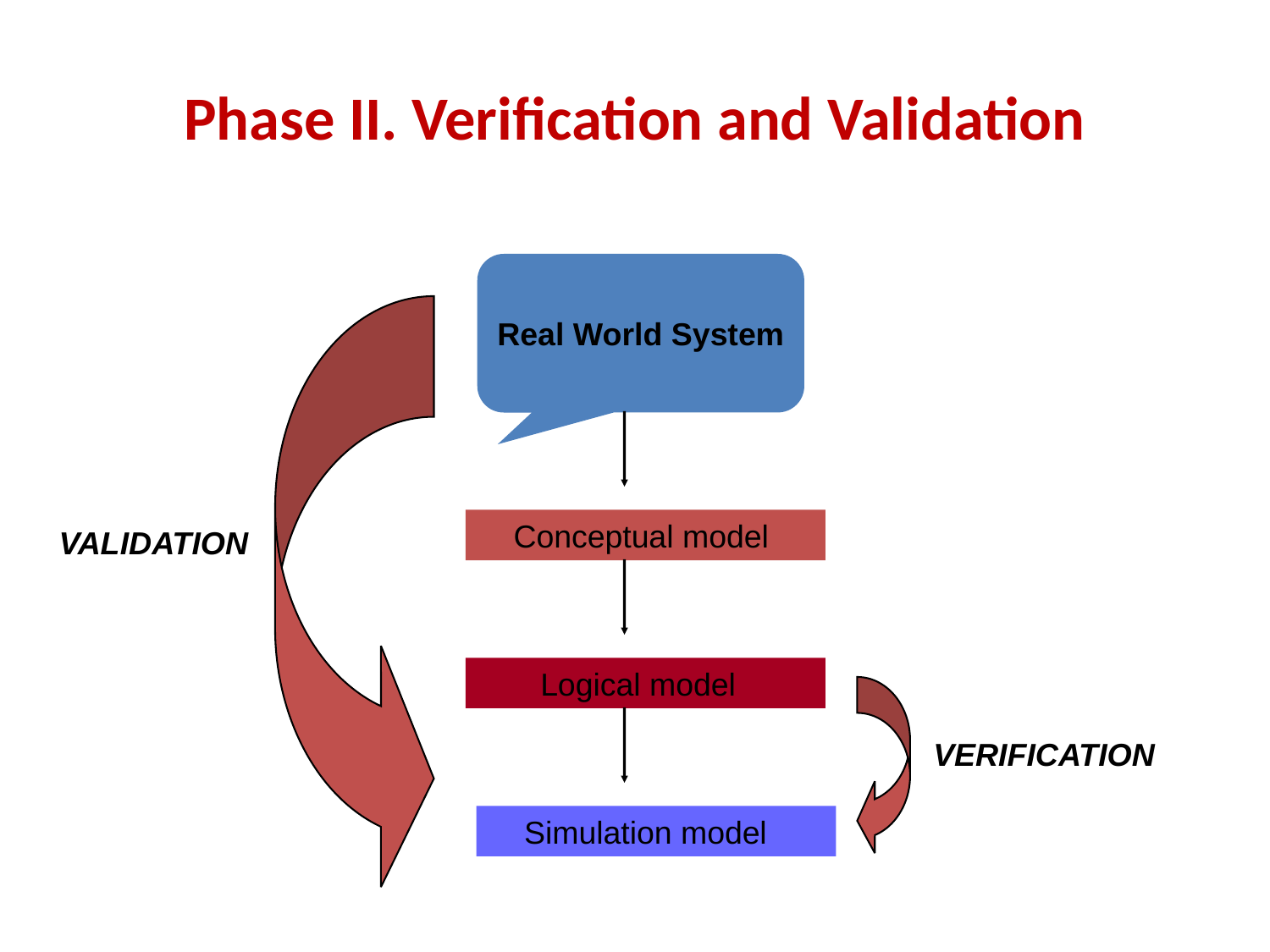

# Phase II. Verification and Validation
Real World System

    Conceptual model
VALIDATION

       Logical model

VERIFICATION
    Simulation model